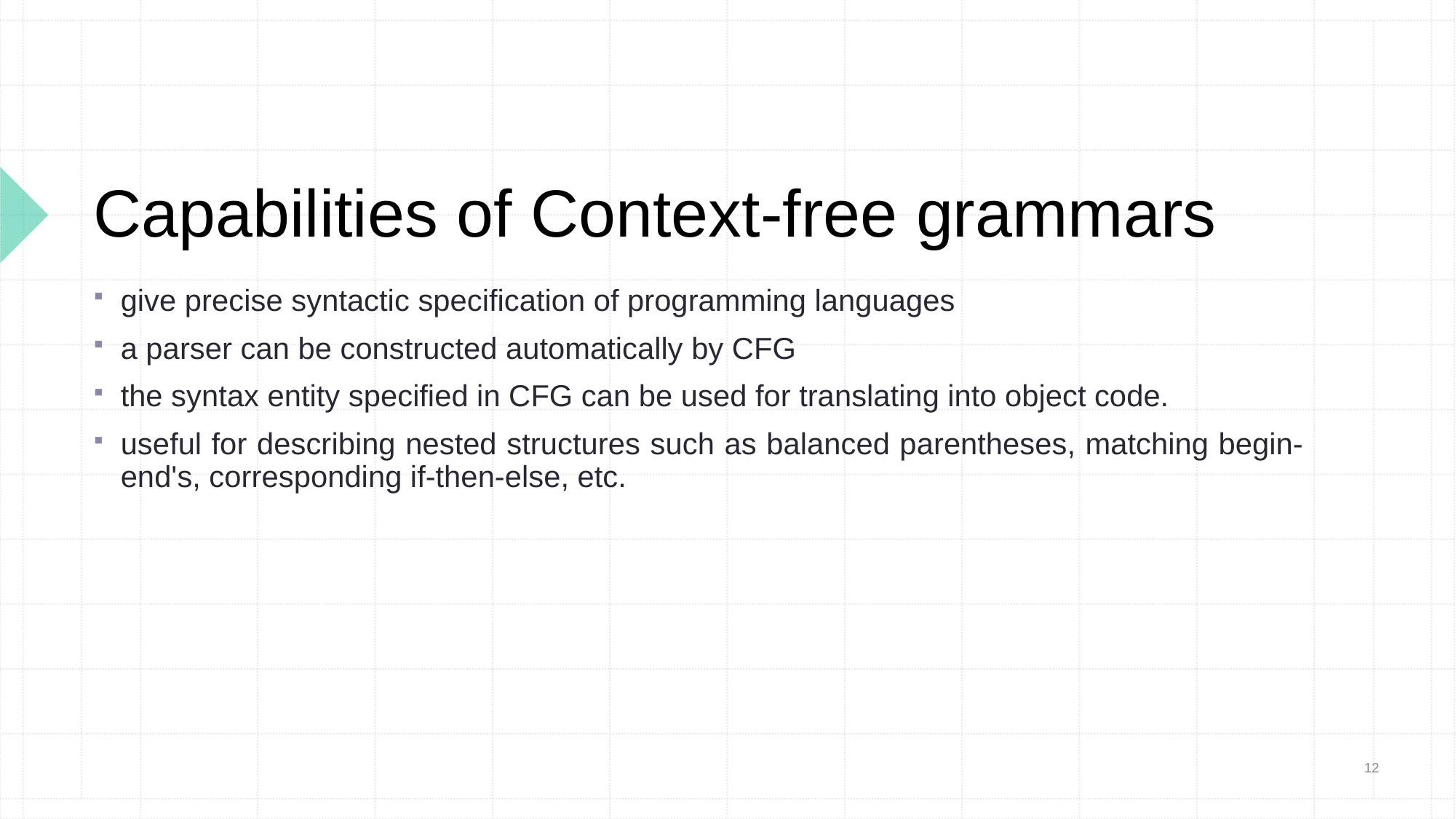

# Capabilities of Context-free grammars
give precise syntactic specification of programming languages
a parser can be constructed automatically by CFG
the syntax entity specified in CFG can be used for translating into object code.
useful for describing nested structures such as balanced parentheses, matching begin-end's, corresponding if-then-else, etc.

12